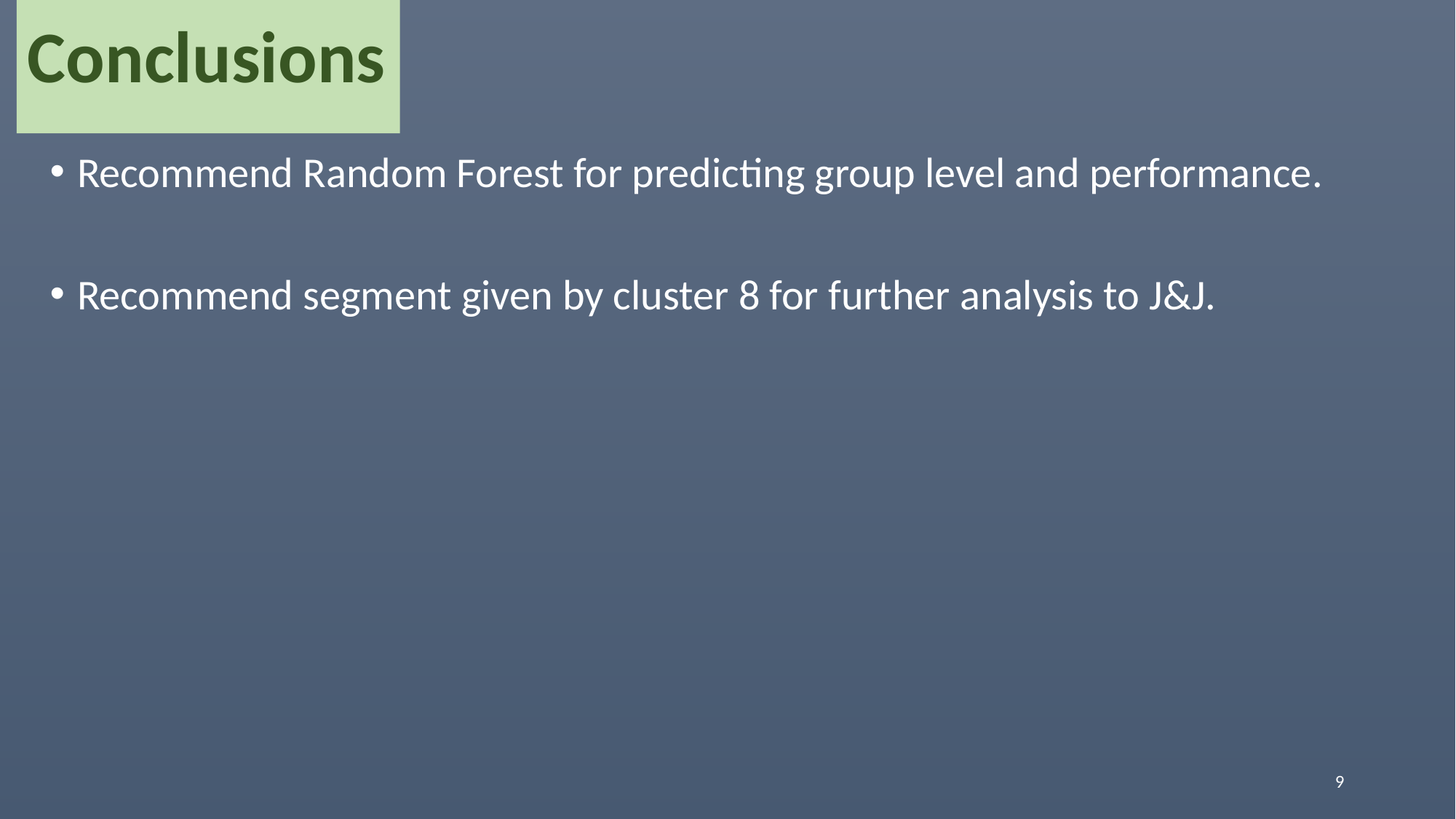

# Conclusions
Recommend Random Forest for predicting group level and performance.

Recommend segment given by cluster 8 for further analysis to J&J.

9